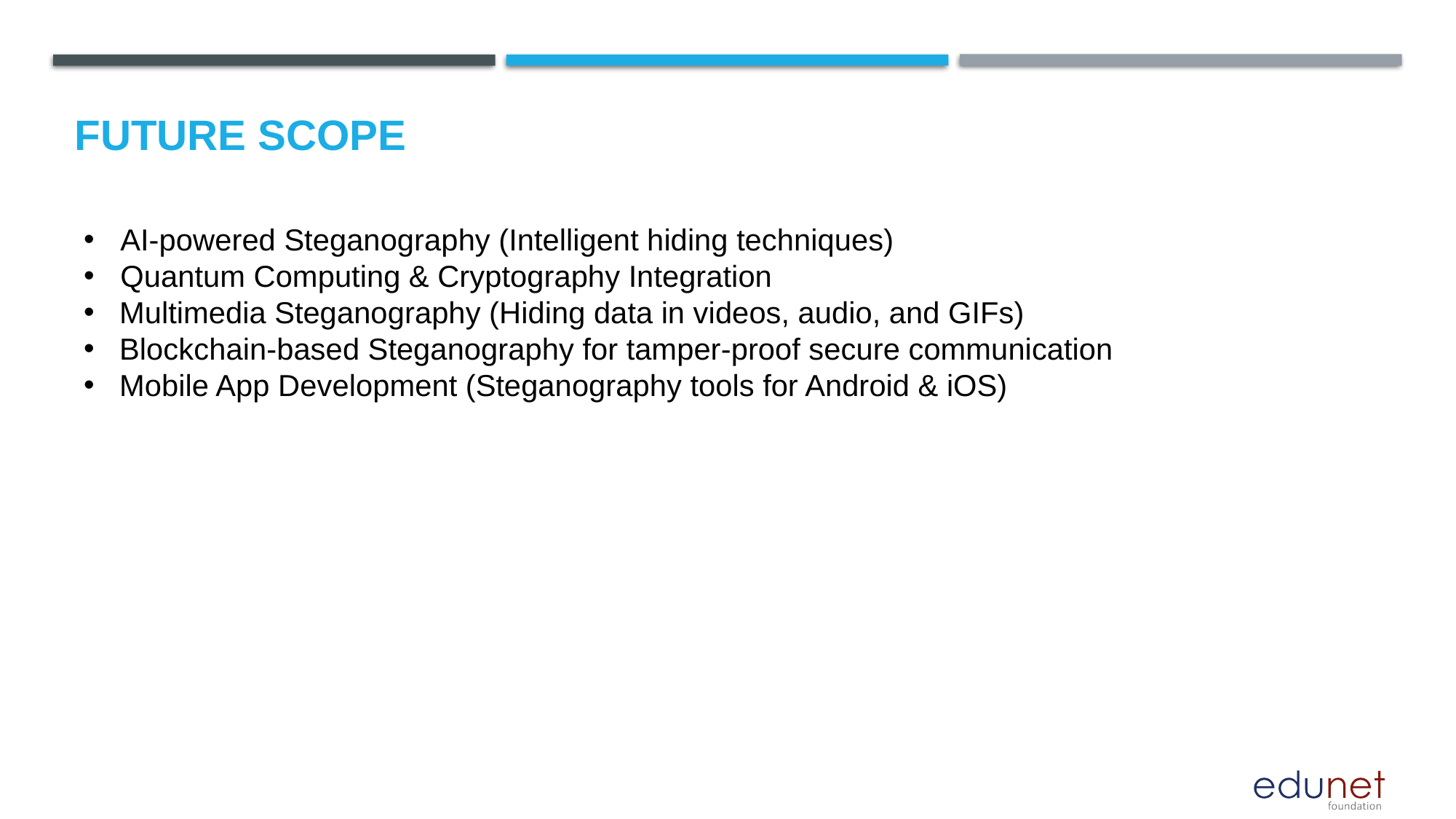

Future scope
AI-powered Steganography (Intelligent hiding techniques)
Quantum Computing & Cryptography Integration
   Multimedia Steganography (Hiding data in videos, audio, and GIFs)
   Blockchain-based Steganography for tamper-proof secure communication
   Mobile App Development (Steganography tools for Android & iOS)